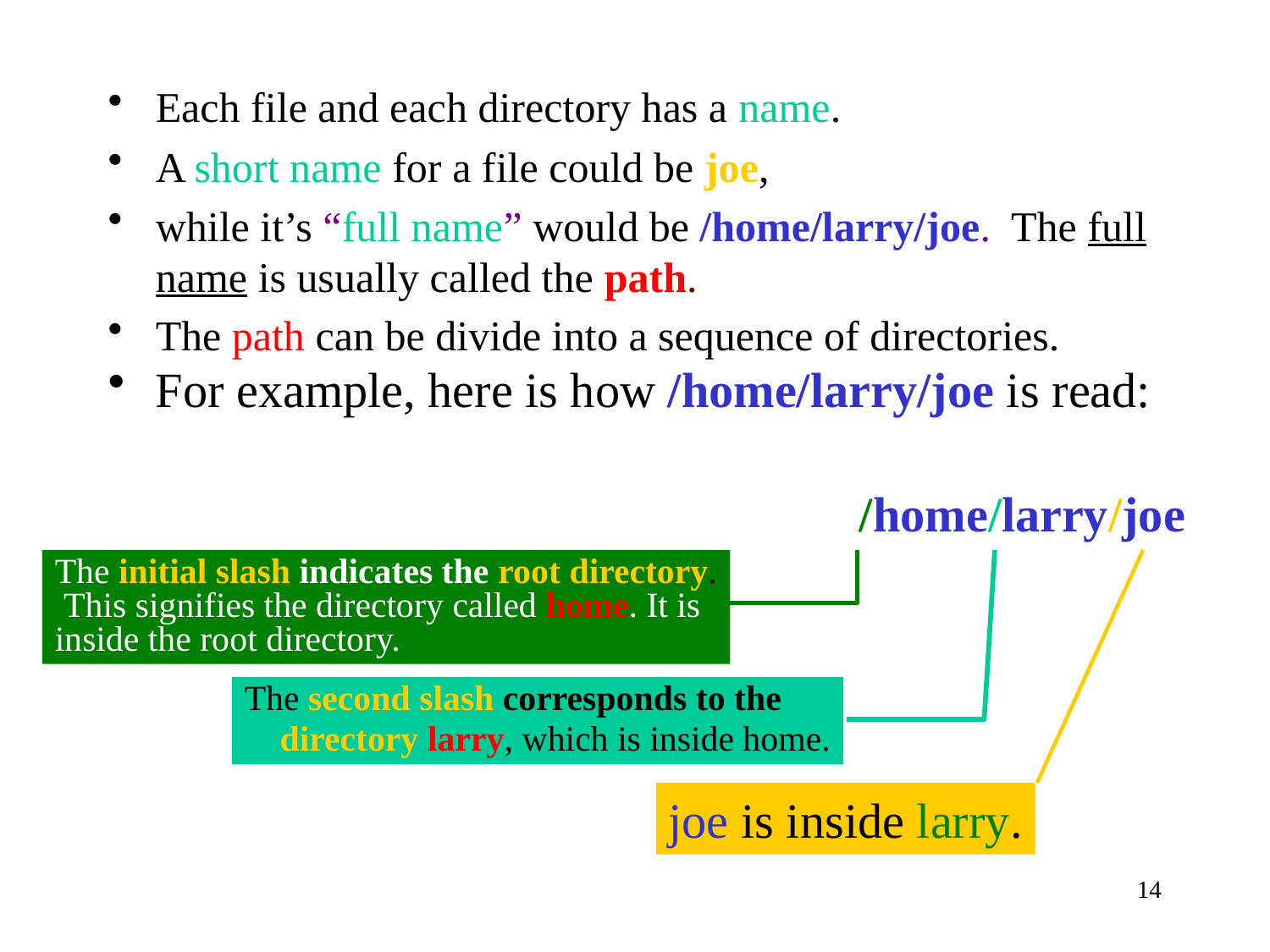

Each file and each directory has a name.
A short name for a file could be joe,
while it’s “full name” would be /home/larry/joe.  The full name is usually called the path.
The path can be divide into a sequence of directories.
For example, here is how /home/larry/joe is read:
/home/larry/joe
The initial slash indicates the root directory.  This signifies the directory called home. It is inside the root directory.

The second slash corresponds to the
    directory larry, which is inside home.
joe is inside larry.
14